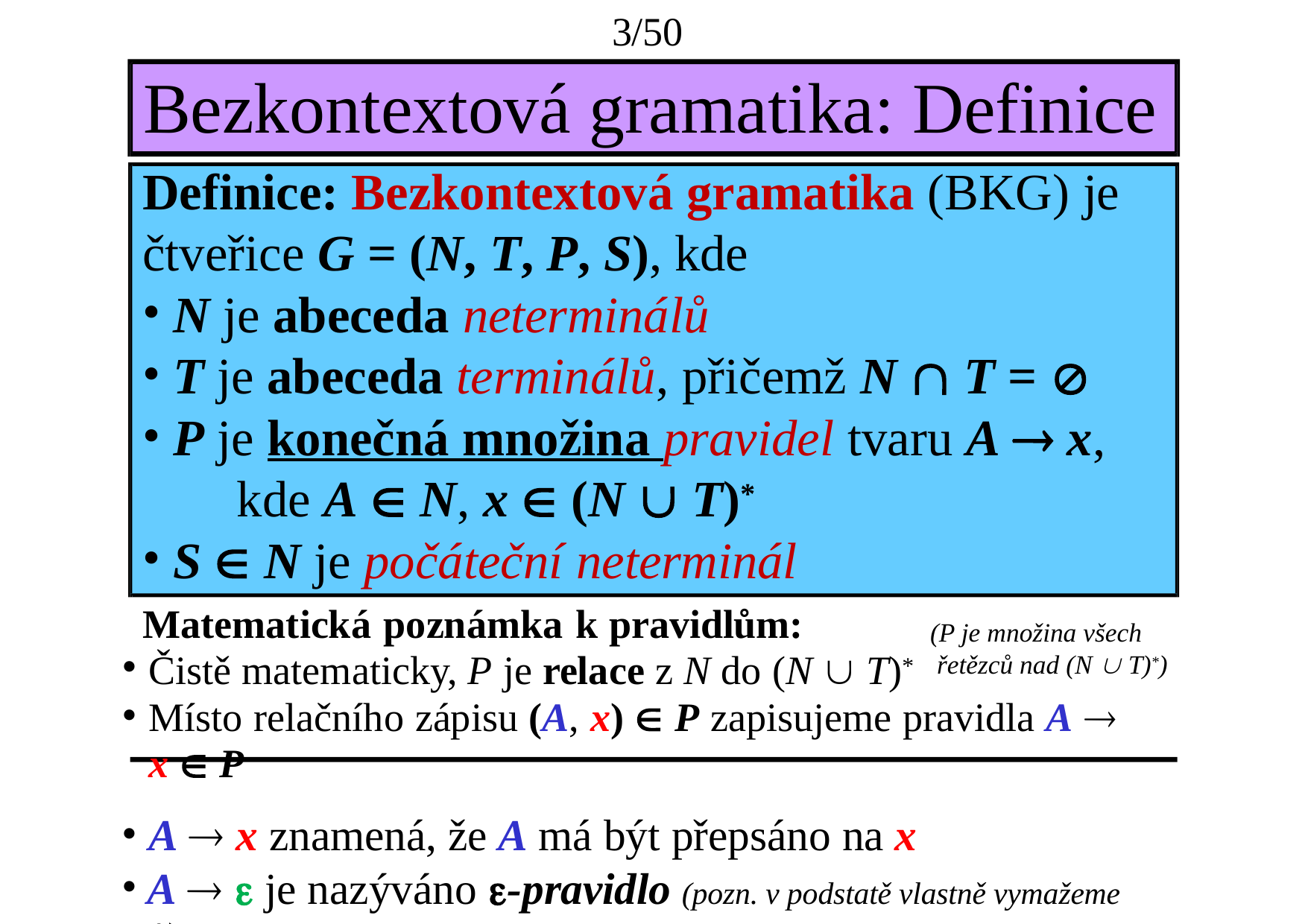

3/50

# Bezkontextová gramatika: Definice
Definice: Bezkontextová gramatika (BKG) je
čtveřice G = (N, T, P, S), kde
N je abeceda neterminálů
T je abeceda terminálů, přičemž N ∩ T = ∅
P je konečná množina pravidel tvaru A → x, 	kde A ∈ N, x ∈ (N ∪ T)*
S ∈ N je počáteční neterminál
Matematická poznámka k pravidlům:
Čistě matematicky, P je relace z N do (N ∪ T)*
Místo relačního zápisu (A, x) ∈ P zapisujeme pravidla A → x ∈ P
A → x znamená, že A má být přepsáno na x
A → ε je nazýváno ε-pravidlo (pozn. v podstatě vlastně vymažeme A)

(P je množina všech
 řetězců nad (N ∪ T)*)